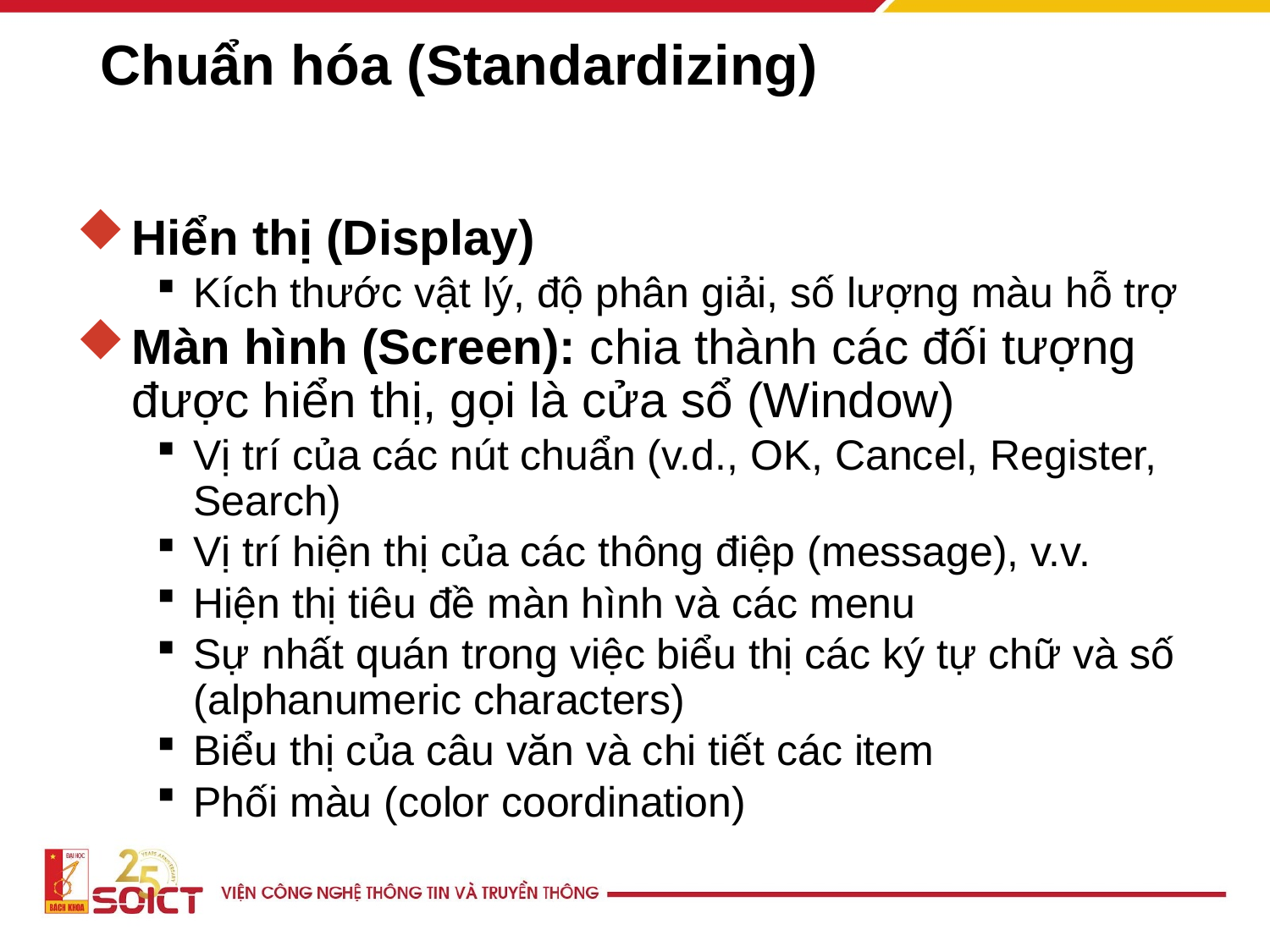

# Chuẩn hóa (Standardizing)
Hiển thị (Display)
Kích thước vật lý, độ phân giải, số lượng màu hỗ trợ
Màn hình (Screen): chia thành các đối tượng được hiển thị, gọi là cửa sổ (Window)
Vị trí của các nút chuẩn (v.d., OK, Cancel, Register, Search)
Vị trí hiện thị của các thông điệp (message), v.v.
Hiện thị tiêu đề màn hình và các menu
Sự nhất quán trong việc biểu thị các ký tự chữ và số (alphanumeric characters)
Biểu thị của câu văn và chi tiết các item
Phối màu (color coordination)
5